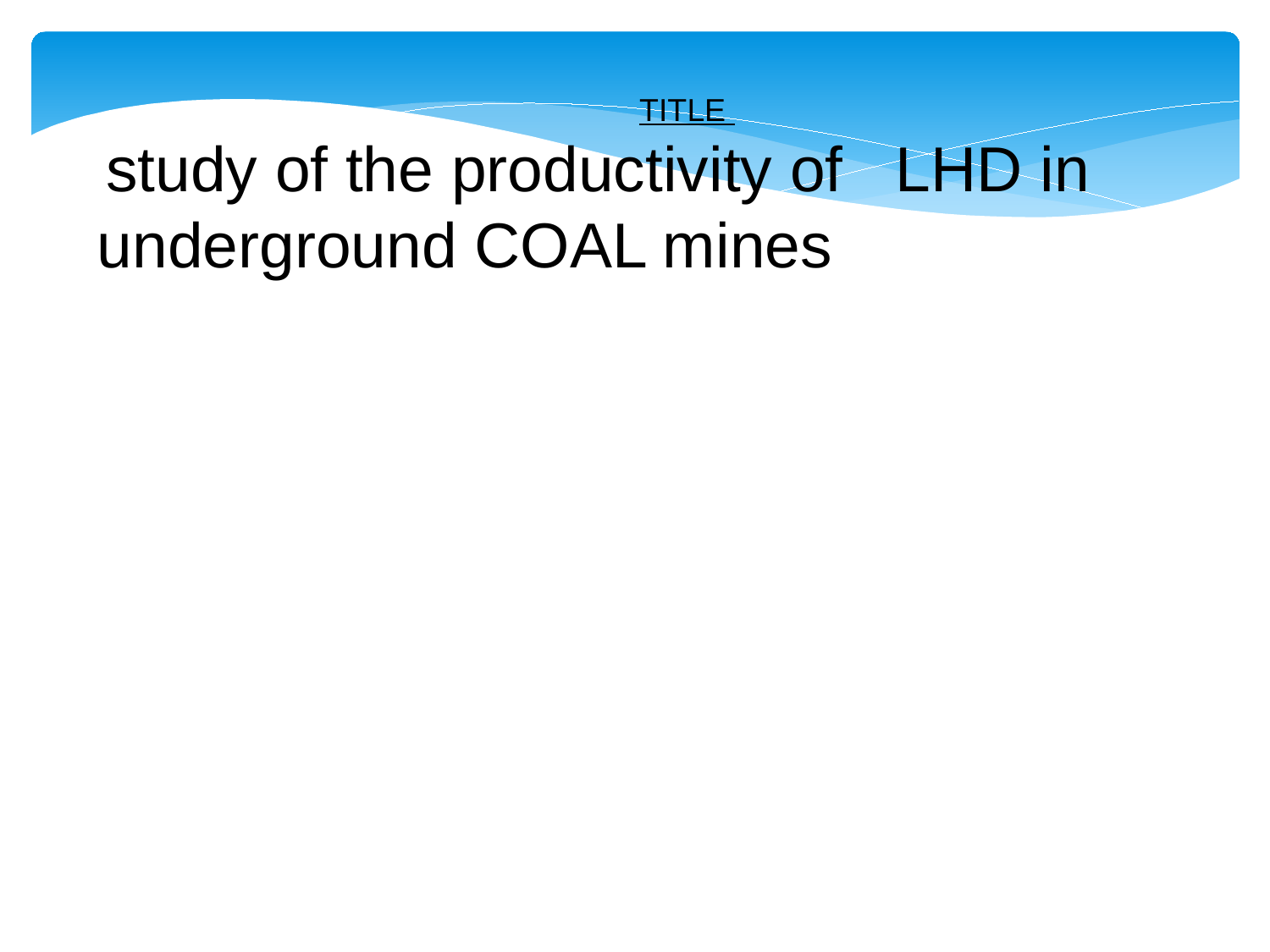

TITLE
 study of the productivity of   LHD in underground COAL mines